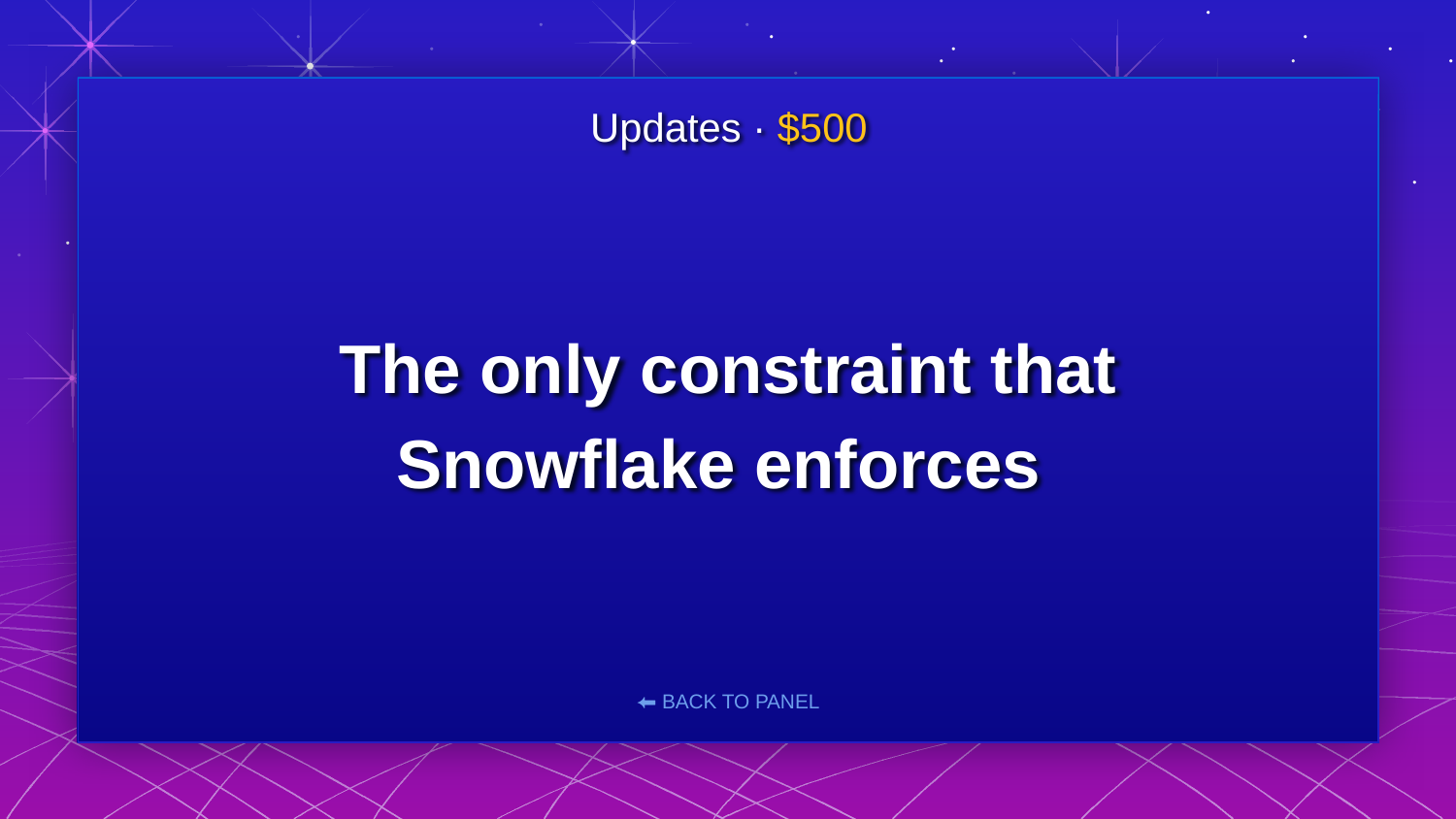

Updates · $500
# The only constraint that Snowflake enforces